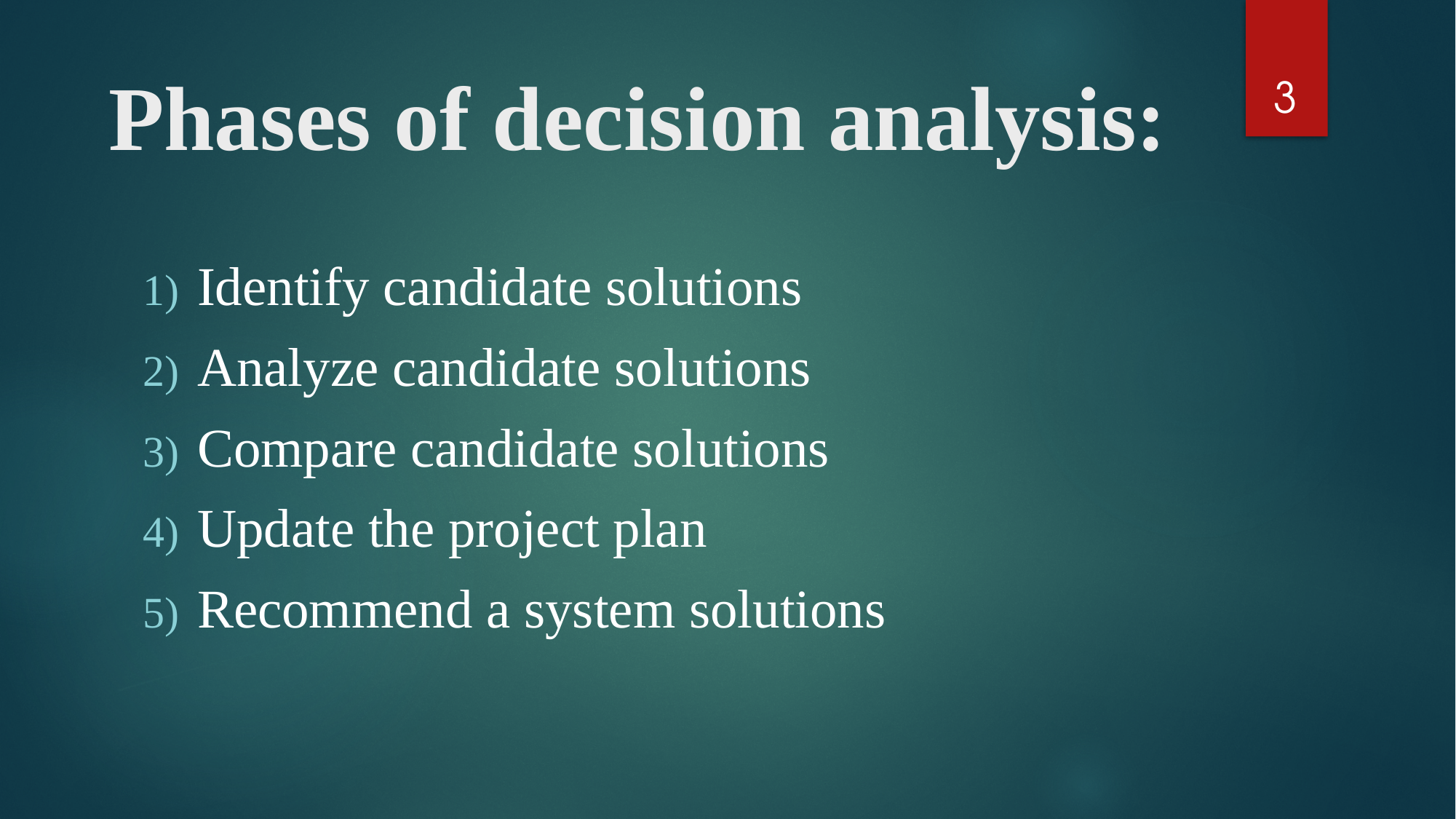

3
# Phases of decision analysis:
Identify candidate solutions
Analyze candidate solutions
Compare candidate solutions
Update the project plan
Recommend a system solutions